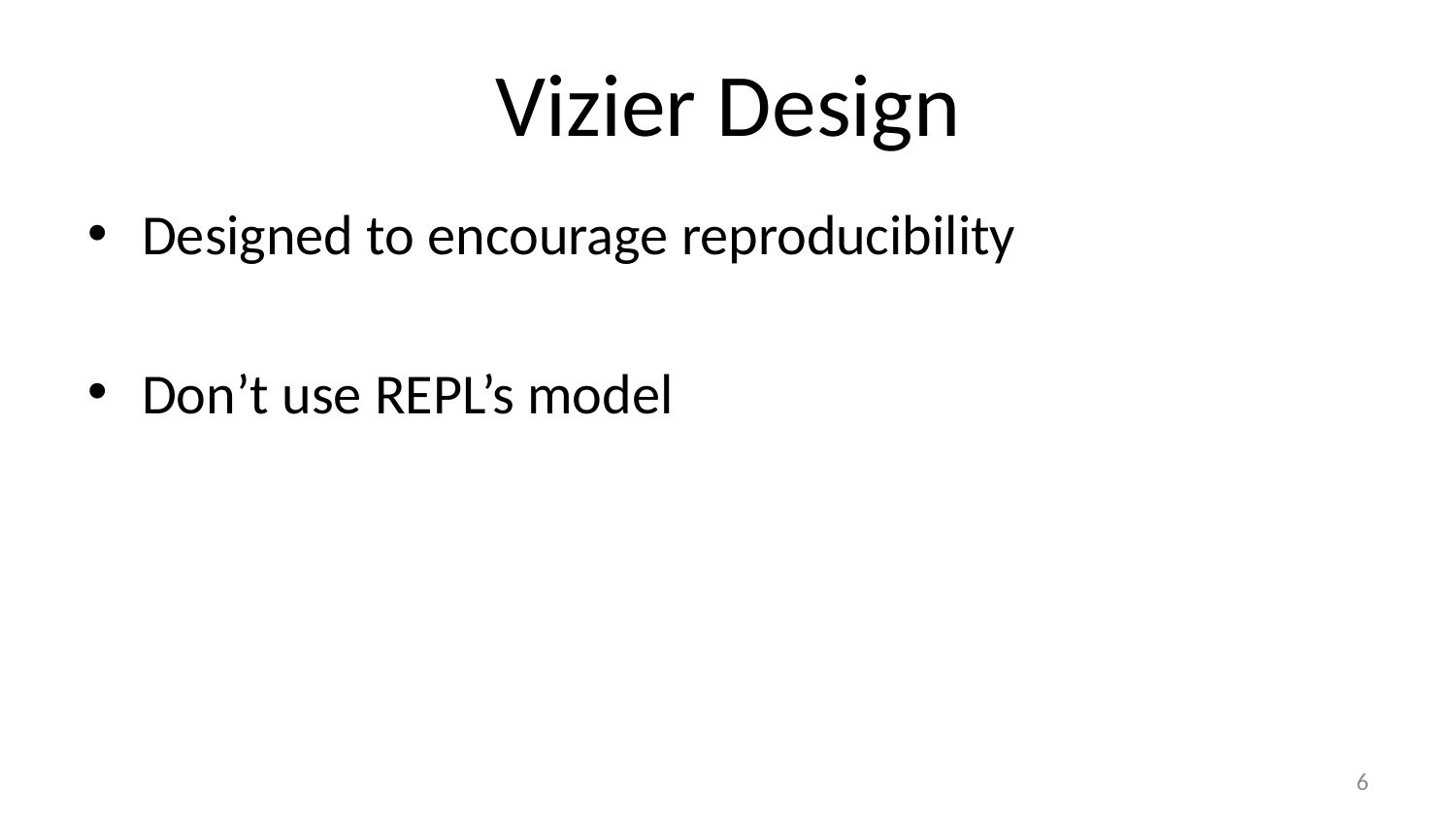

# Vizier Design
Designed to encourage reproducibility

Don’t use REPL’s model
6